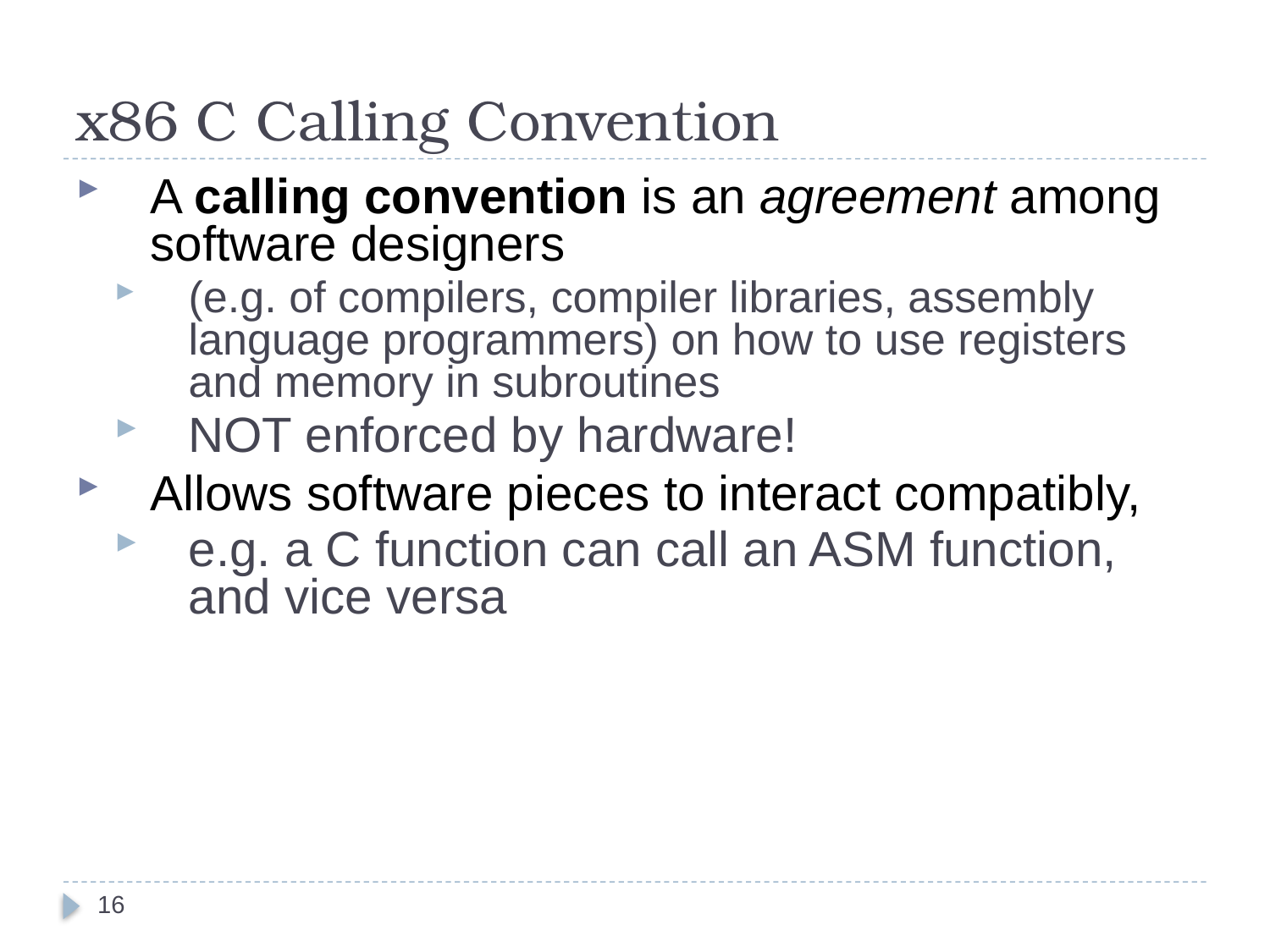

# x86 C Calling Convention
A calling convention is an agreement among software designers
(e.g. of compilers, compiler libraries, assembly language programmers) on how to use registers and memory in subroutines
NOT enforced by hardware!
Allows software pieces to interact compatibly,
e.g. a C function can call an ASM function, and vice versa

16